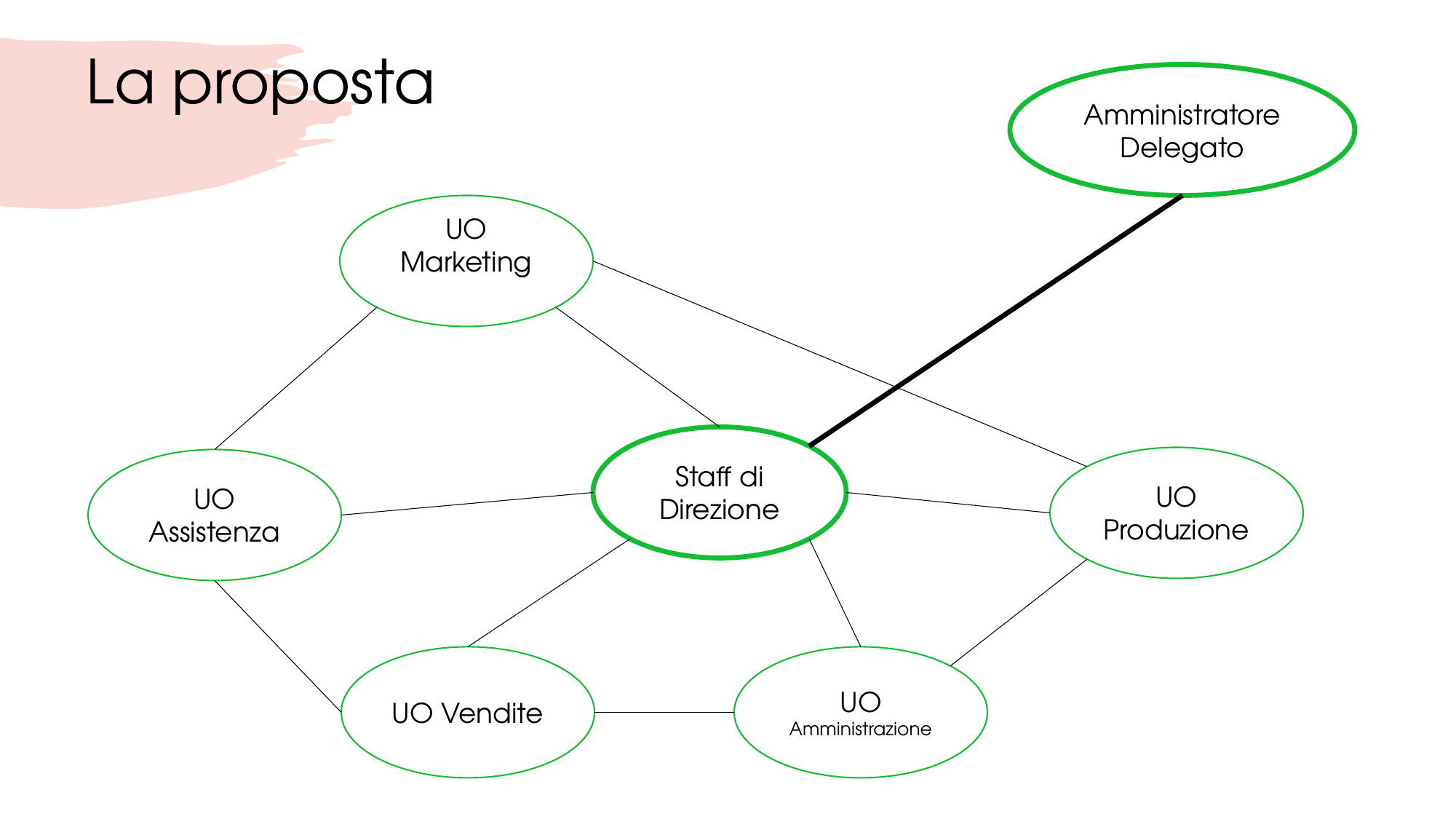

La proposta
Amministratore Delegato
UO Marketing

Staff di Direzione
UO Produzione
UO Assistenza
UO Vendite
UO Amministrazione